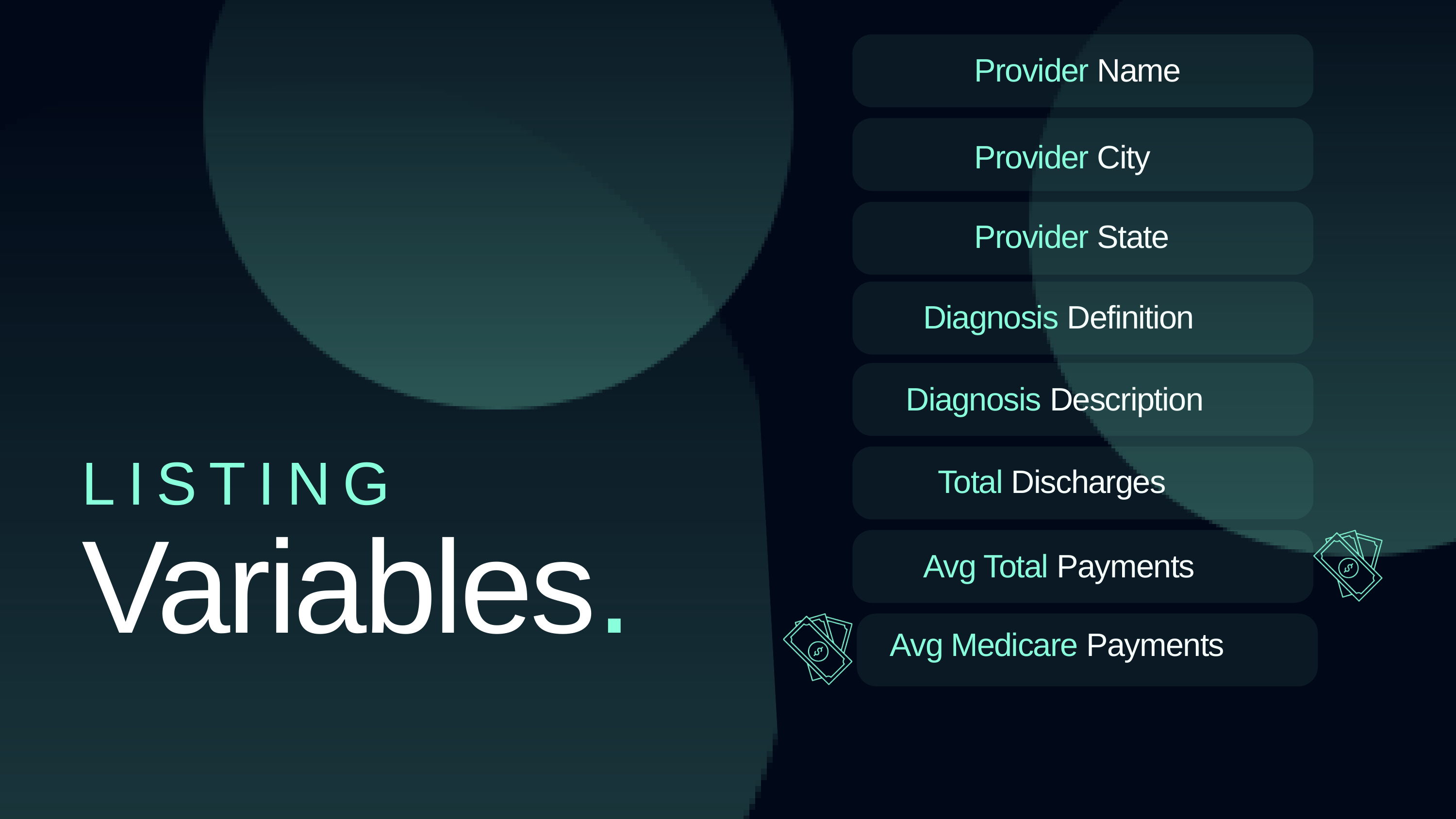

Provider Name

Provider City

Provider State

Diagnosis Definition

Diagnosis Description

LISTING
Total Discharges
Variables.

Avg Total Payments

Avg Medicare Payments